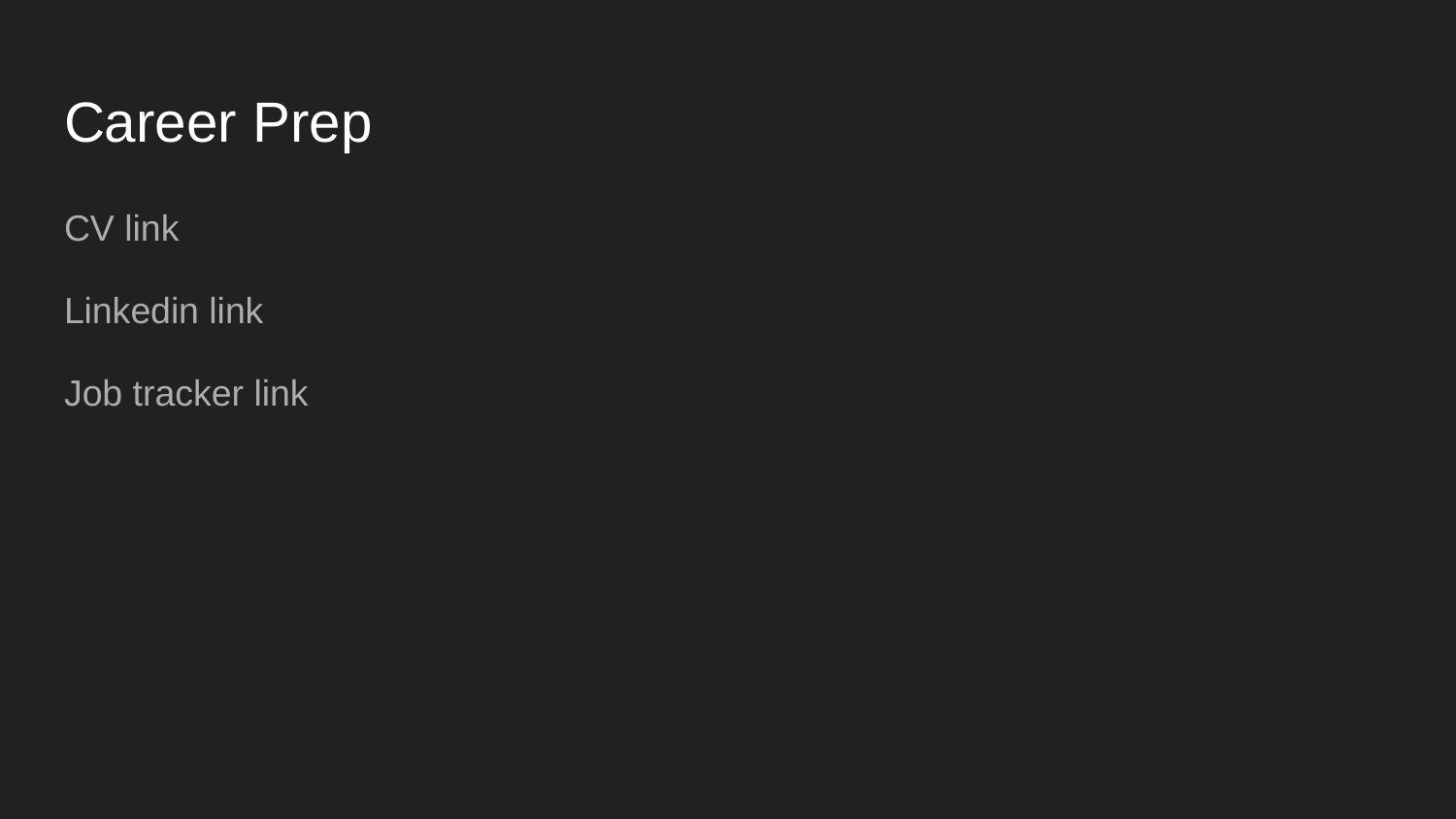

# Career Prep
CV link
Linkedin link
Job tracker link